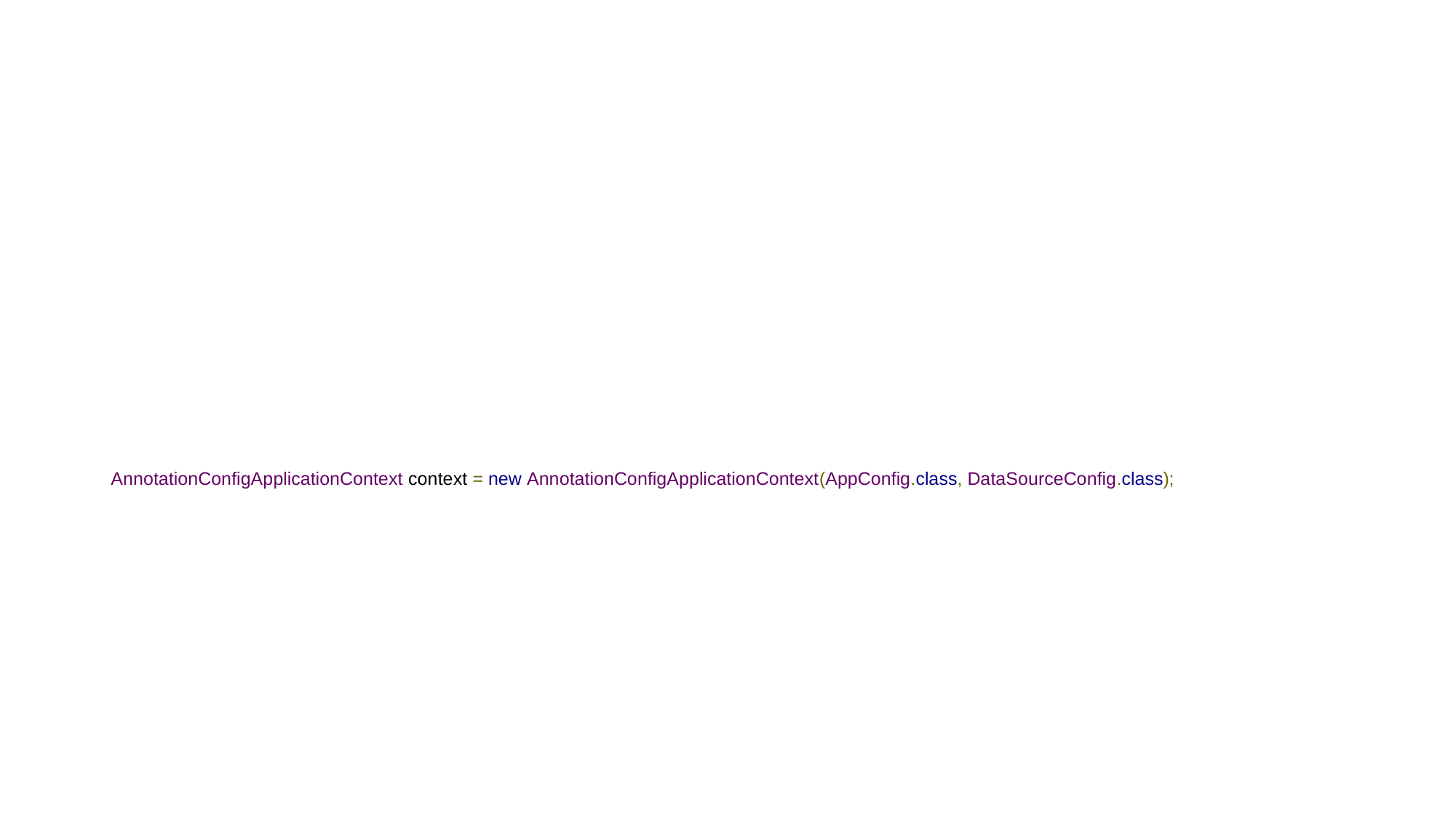

#
AnnotationConfigApplicationContext context = new AnnotationConfigApplicationContext(AppConfig.class, DataSourceConfig.class);